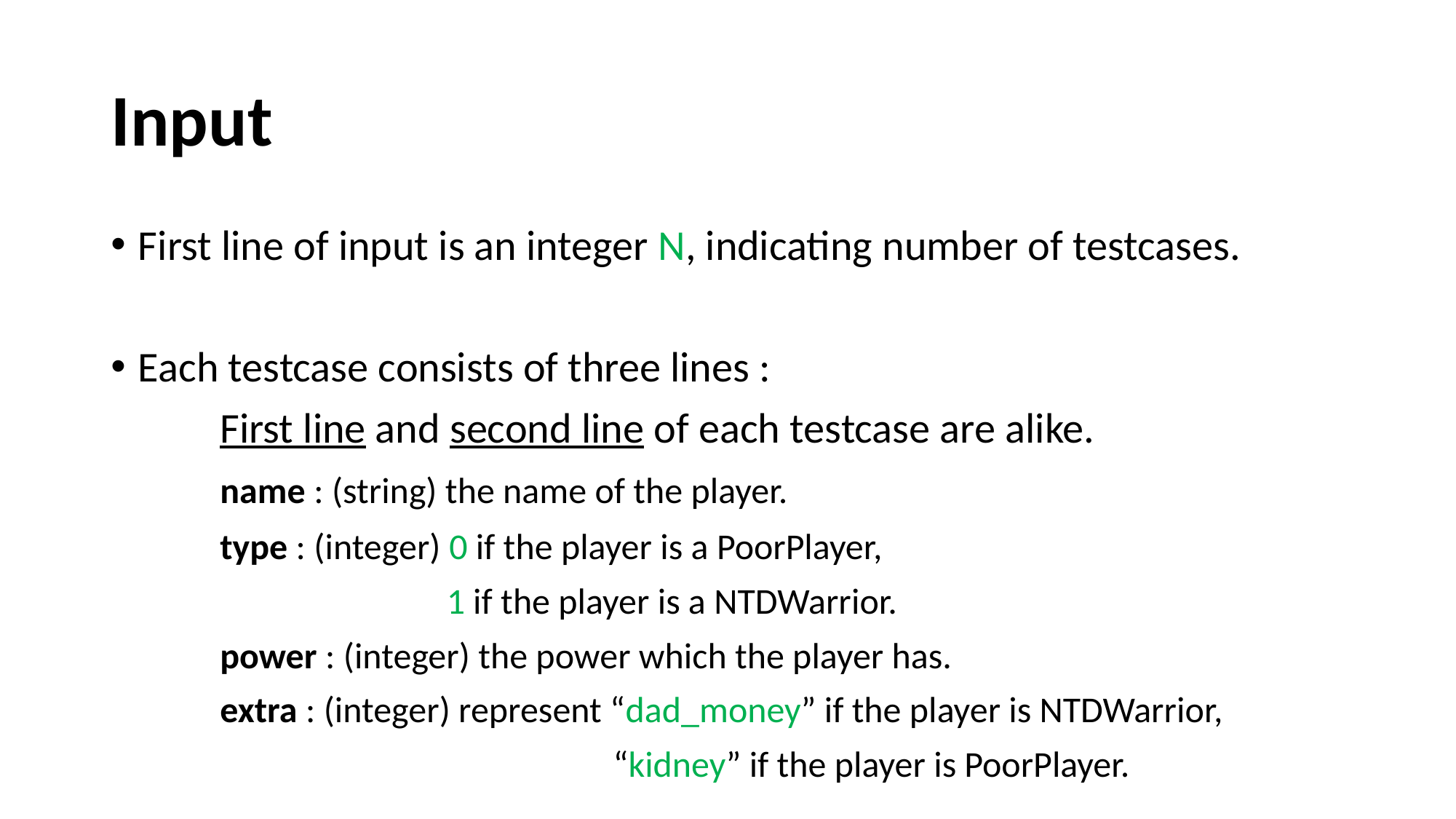

# Input
First line of input is an integer N, indicating number of testcases.

Each testcase consists of three lines :
	First line and second line of each testcase are alike.
	name : (string) the name of the player.
	type : (integer) 0 if the player is a PoorPlayer,
			 1 if the player is a NTDWarrior.
	power : (integer) the power which the player has.
	extra : (integer) represent “dad_money” if the player is NTDWarrior,
 				        “kidney” if the player is PoorPlayer.